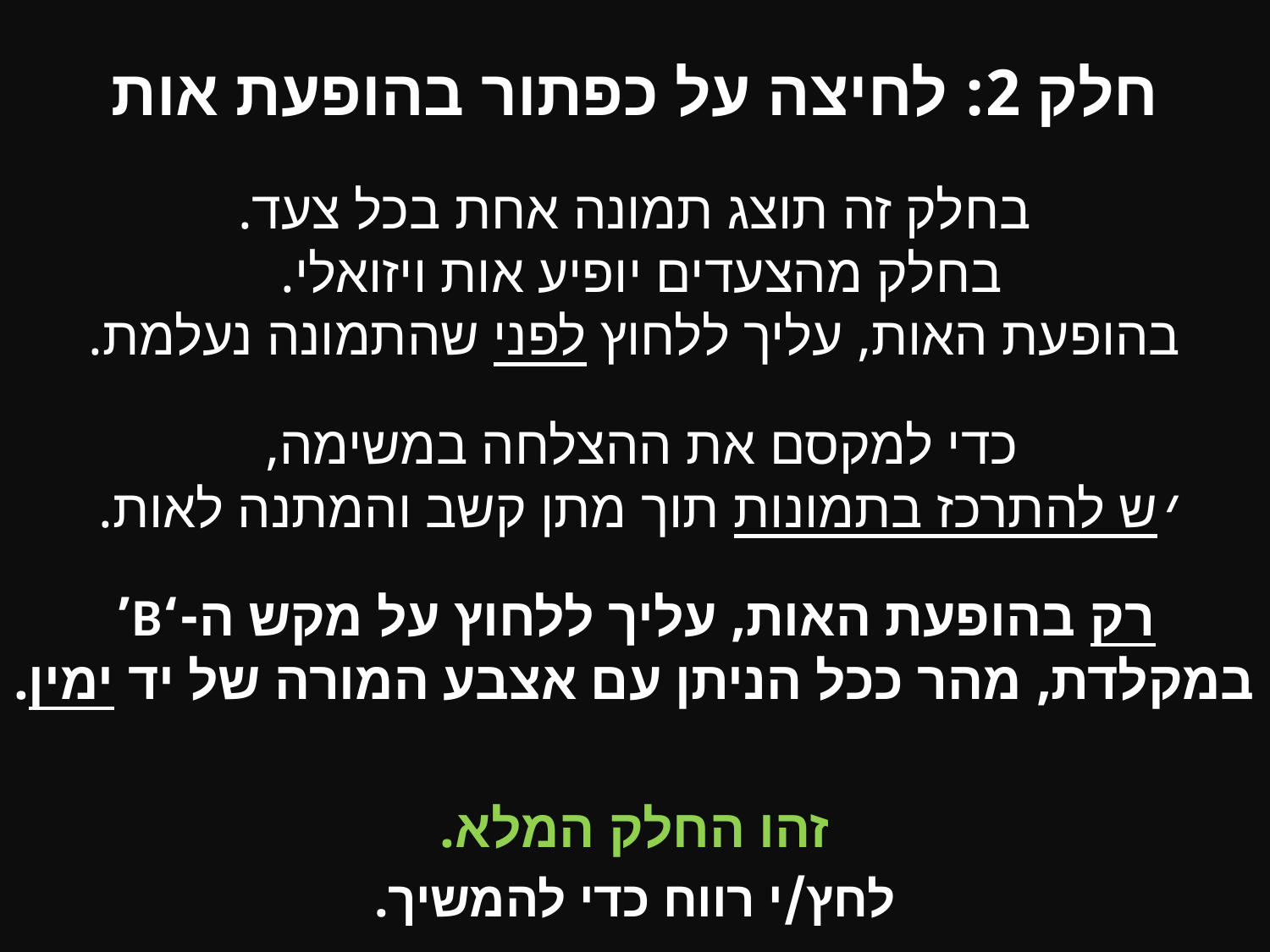

# חלק 2: לחיצה על כפתור בהופעת אות
בחלק זה תוצג תמונה אחת בכל צעד.
בחלק מהצעדים יופיע אות ויזואלי.
בהופעת האות, עליך ללחוץ לפני שהתמונה נעלמת.

כדי למקסם את ההצלחה במשימה,
יש להתרכז בתמונות תוך מתן קשב והמתנה לאות.

רק בהופעת האות, עליך ללחוץ על מקש ה-‘B’ במקלדת, מהר ככל הניתן עם אצבע המורה של יד ימין.

זהו החלק המלא.
לחץ/י רווח כדי להמשיך.